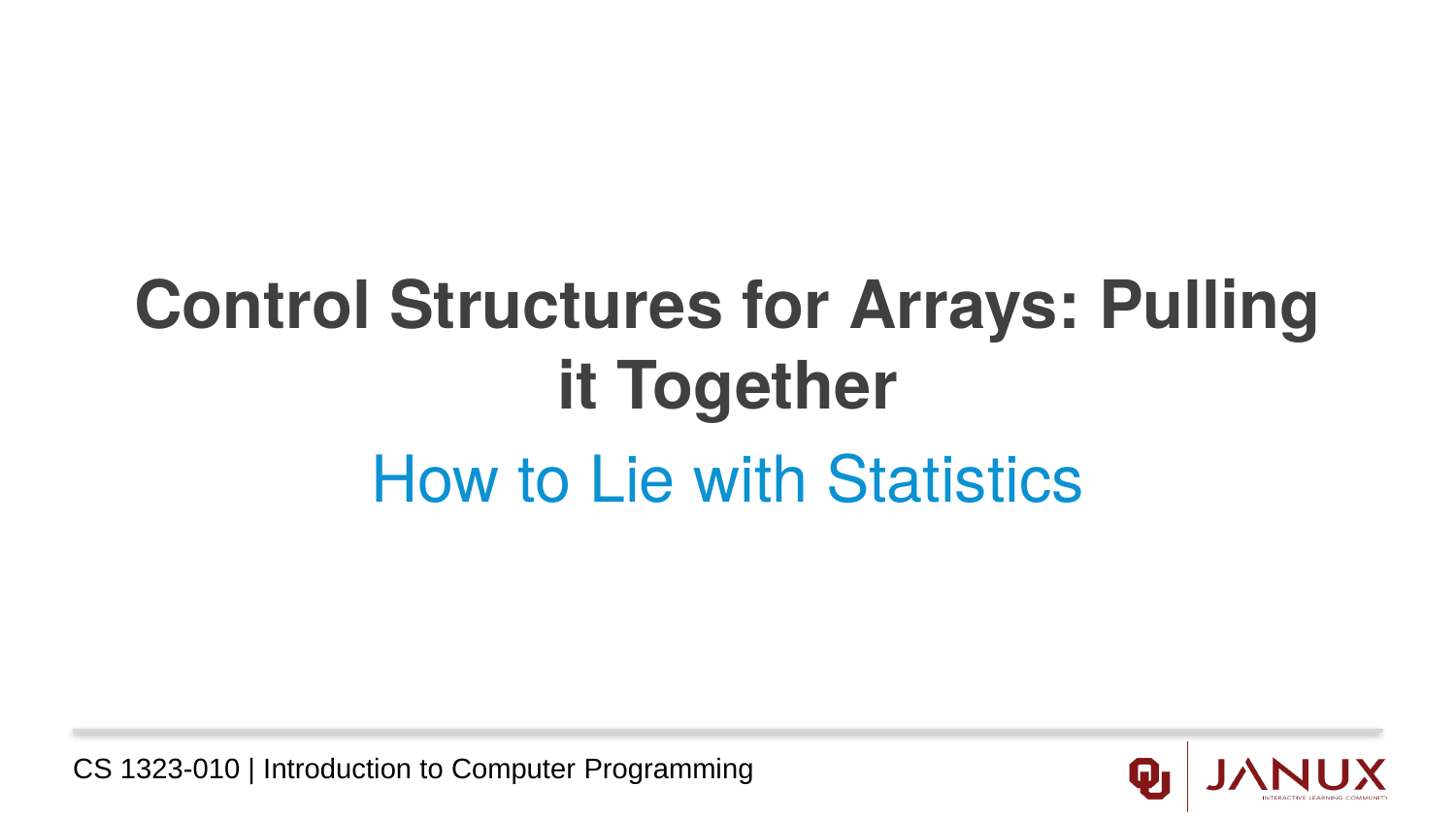

# Control Structures for Arrays: Pulling it Together
How to Lie with Statistics